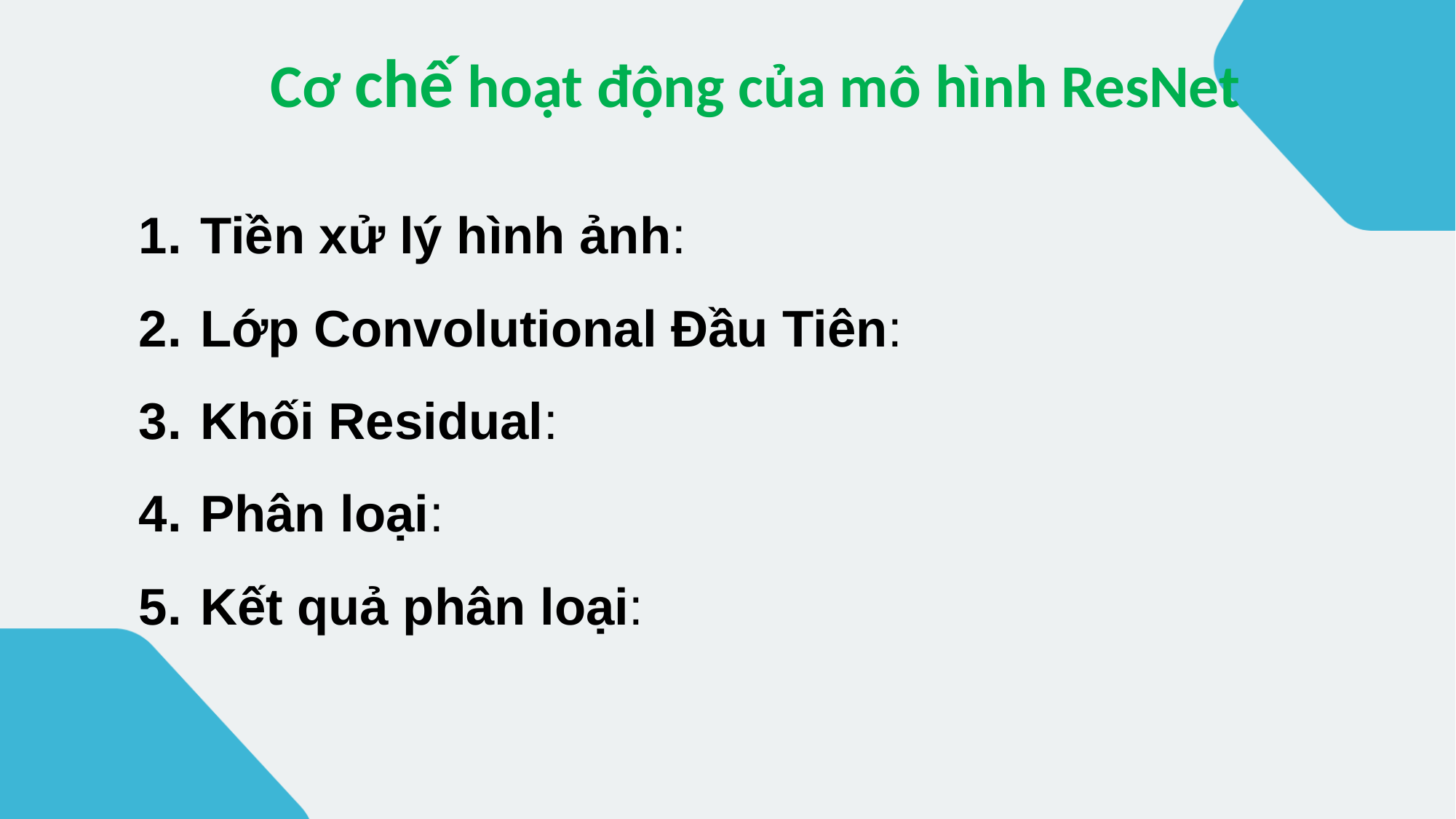

# Cơ chế hoạt động của mô hình ResNet
Tiền xử lý hình ảnh:
Lớp Convolutional Đầu Tiên:
Khối Residual:
Phân loại:
Kết quả phân loại: